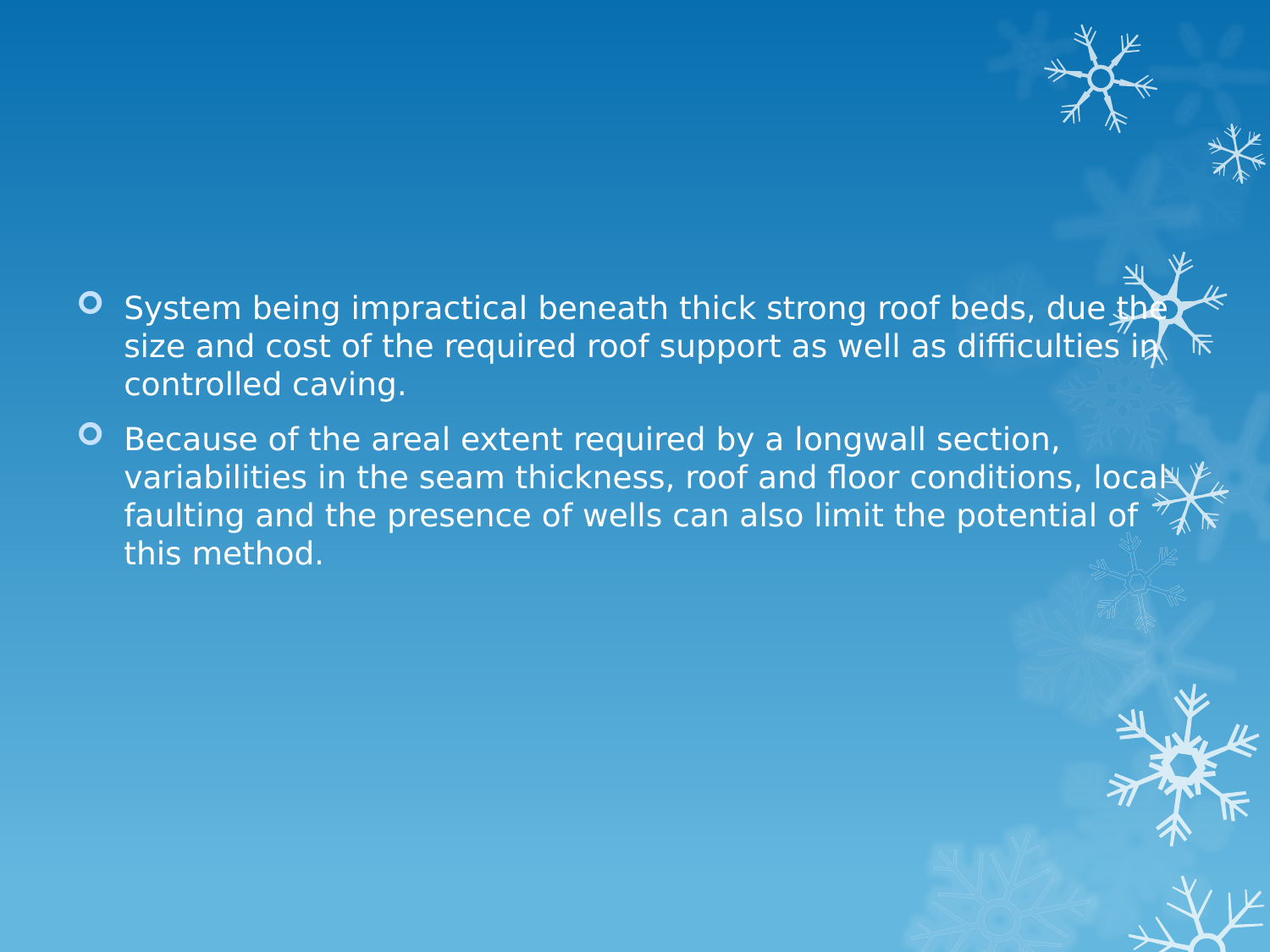

System being impractical beneath thick strong roof beds, due the size and cost of the required roof support as well as difficulties in controlled caving.
Because of the areal extent required by a longwall section, variabilities in the seam thickness, roof and floor conditions, local faulting and the presence of wells can also limit the potential of this method.